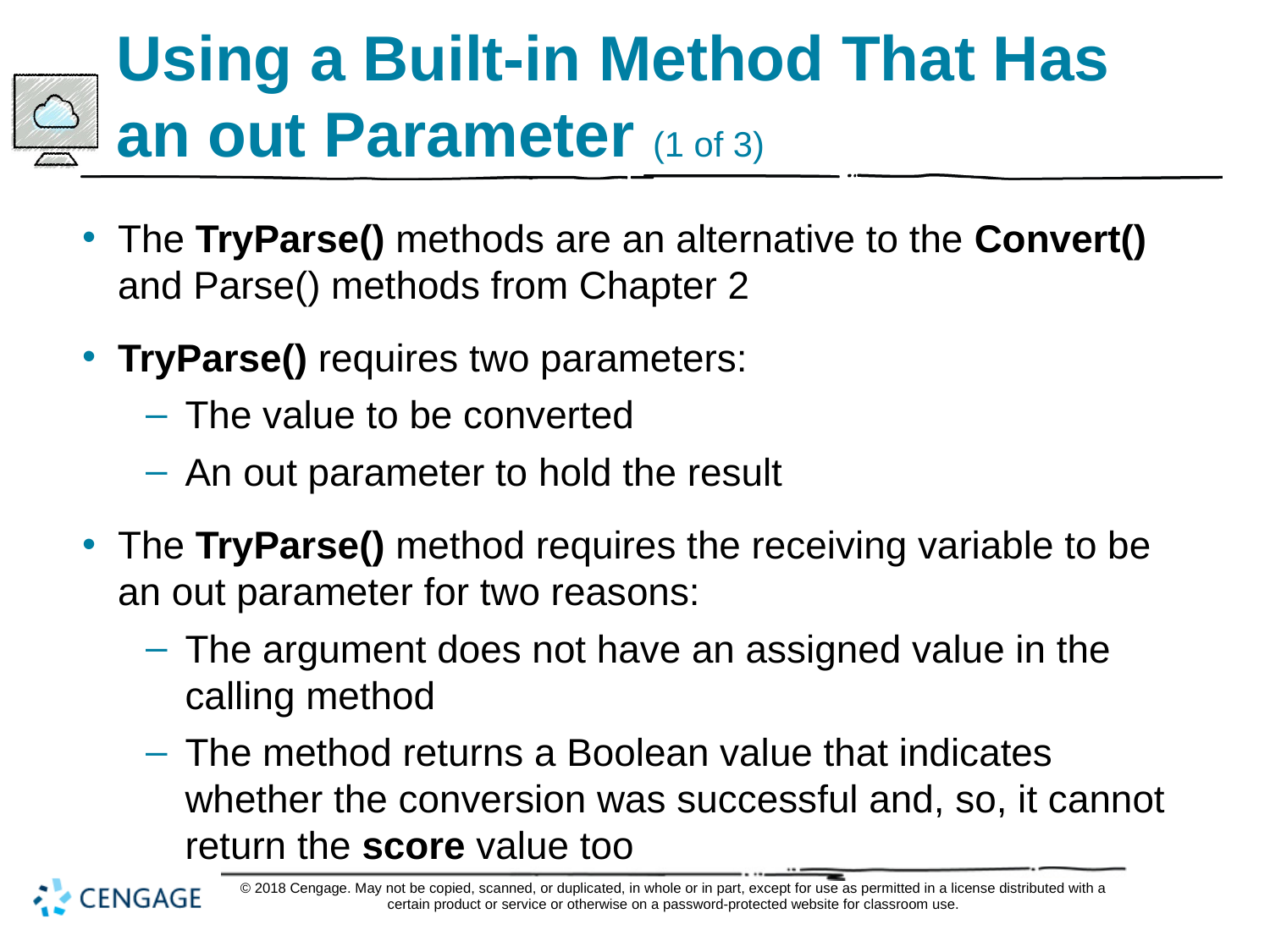

# Using a Built-in Method That Has an out Parameter (1 of 3)
The TryParse() methods are an alternative to the Convert() and Parse() methods from Chapter 2
TryParse() requires two parameters:
The value to be converted
An out parameter to hold the result
The TryParse() method requires the receiving variable to be an out parameter for two reasons:
The argument does not have an assigned value in the calling method
The method returns a Boolean value that indicates whether the conversion was successful and, so, it cannot return the score value too
© 2018 Cengage. May not be copied, scanned, or duplicated, in whole or in part, except for use as permitted in a license distributed with a certain product or service or otherwise on a password-protected website for classroom use.